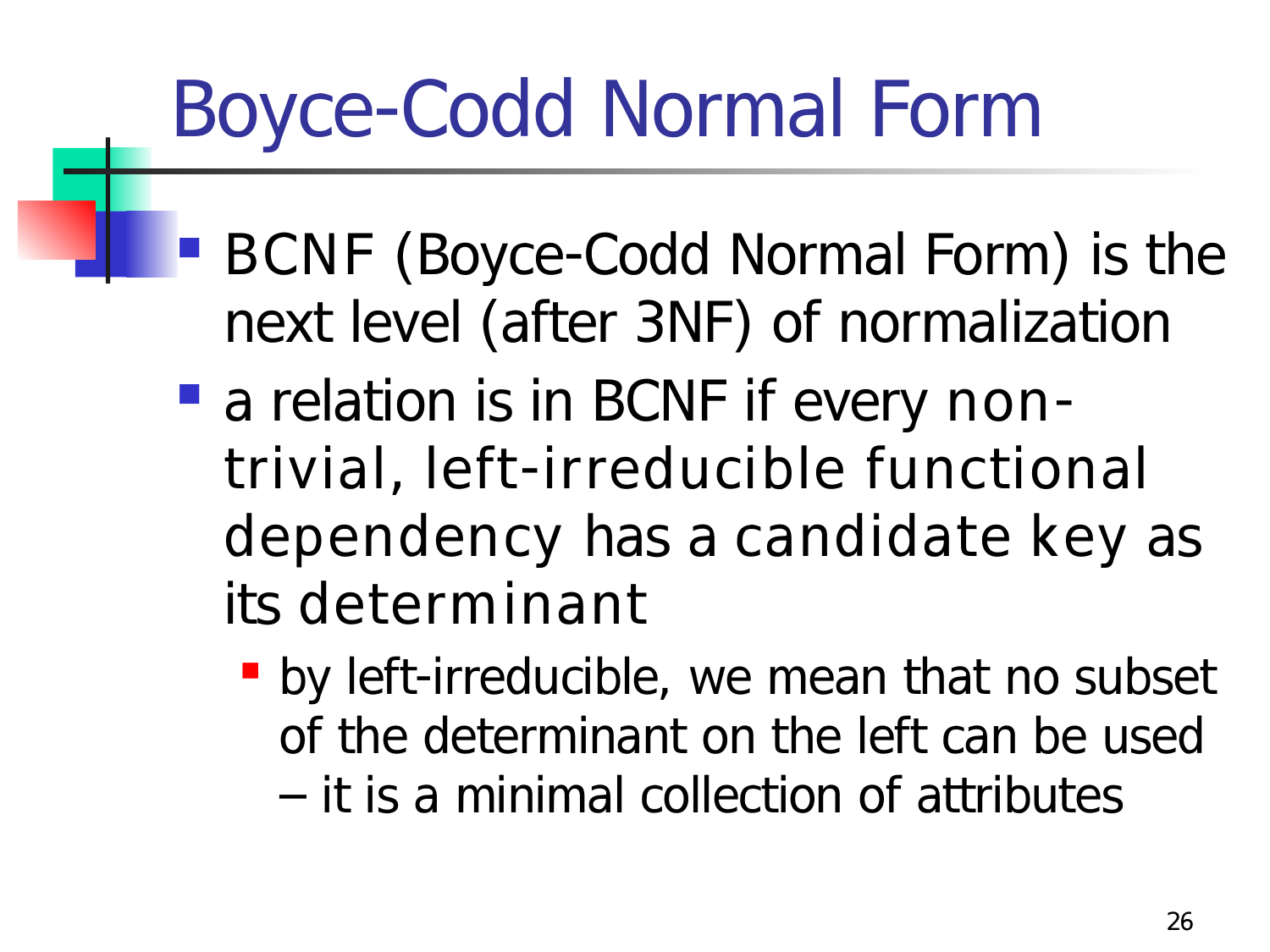

# Boyce-Codd Normal Form
BCNF (Boyce-Codd Normal Form) is the next level (after 3NF) of normalization
a relation is in BCNF if every non-trivial, left-irreducible functional dependency has a candidate key as its determinant
by left-irreducible, we mean that no subset of the determinant on the left can be used – it is a minimal collection of attributes

26